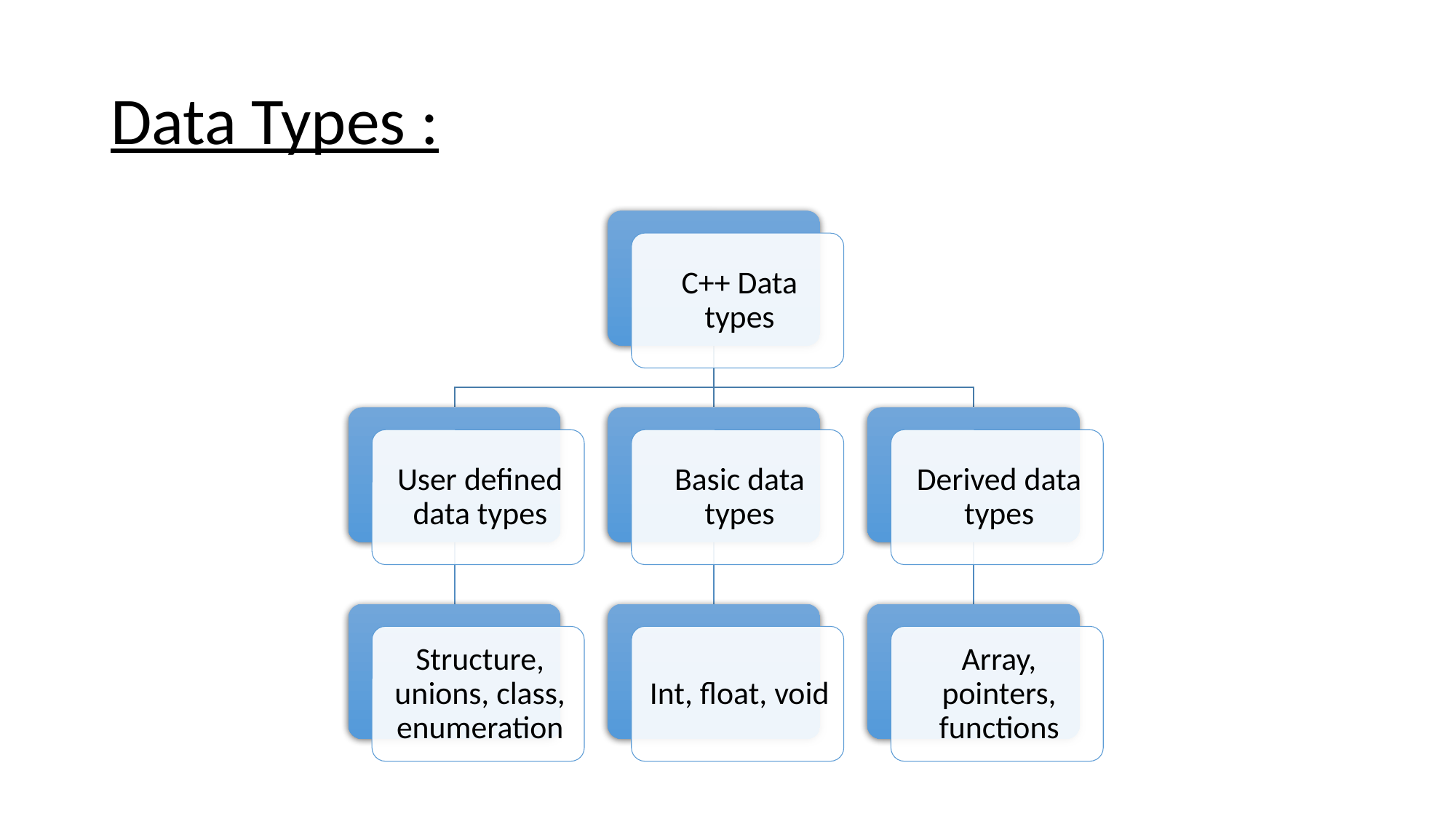

# Data Types :
C++ Data types
User defined data types
Structure, unions, class, enumeration
Basic data types
Int, float, void
Derived data types
Array, pointers, functions